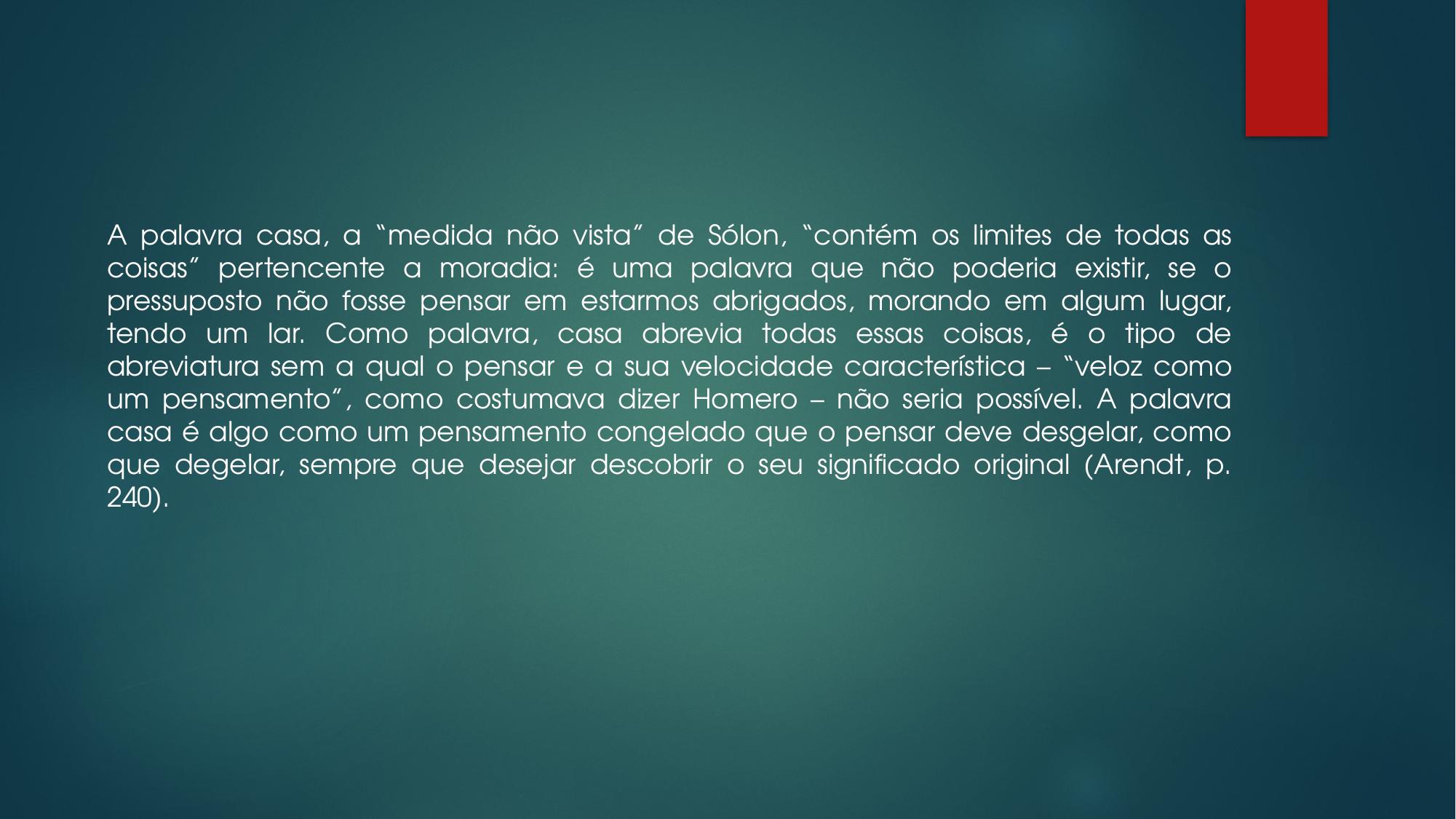

A palavra casa, a “medida não vista” de Sólon, “contém os limites de todas as coisas” pertencente a moradia: é uma palavra que não poderia existir, se o pressuposto não fosse pensar em estarmos abrigados, morando em algum lugar, tendo um lar. Como palavra, casa abrevia todas essas coisas, é o tipo de abreviatura sem a qual o pensar e a sua velocidade característica – “veloz como um pensamento”, como costumava dizer Homero – não seria possível. A palavra casa é algo como um pensamento congelado que o pensar deve desgelar, como que degelar, sempre que desejar descobrir o seu significado original (Arendt, p. 240).